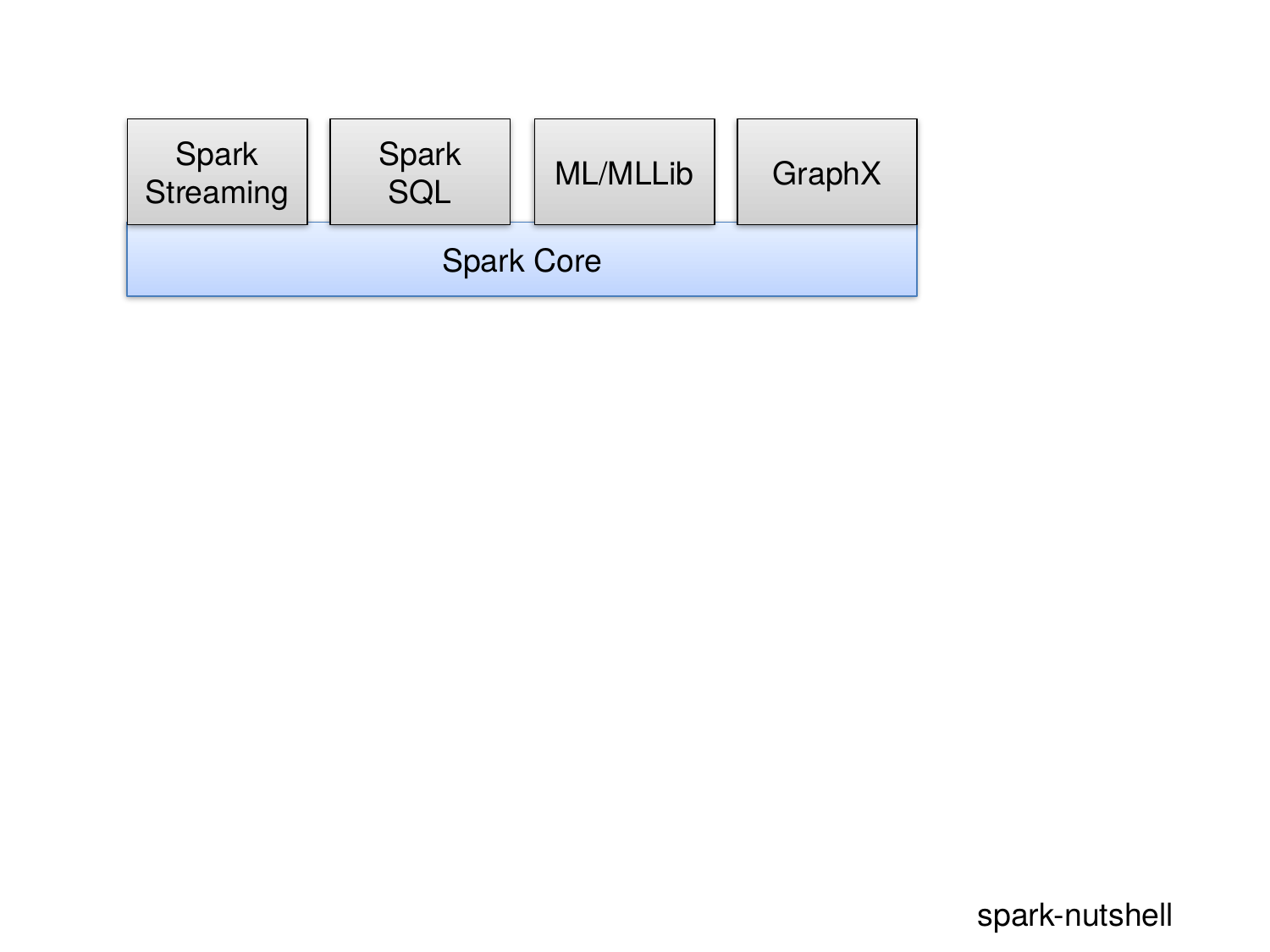

Spark Streaming
Spark SQL
ML/MLLib
GraphX
Spark Core
spark-nutshell